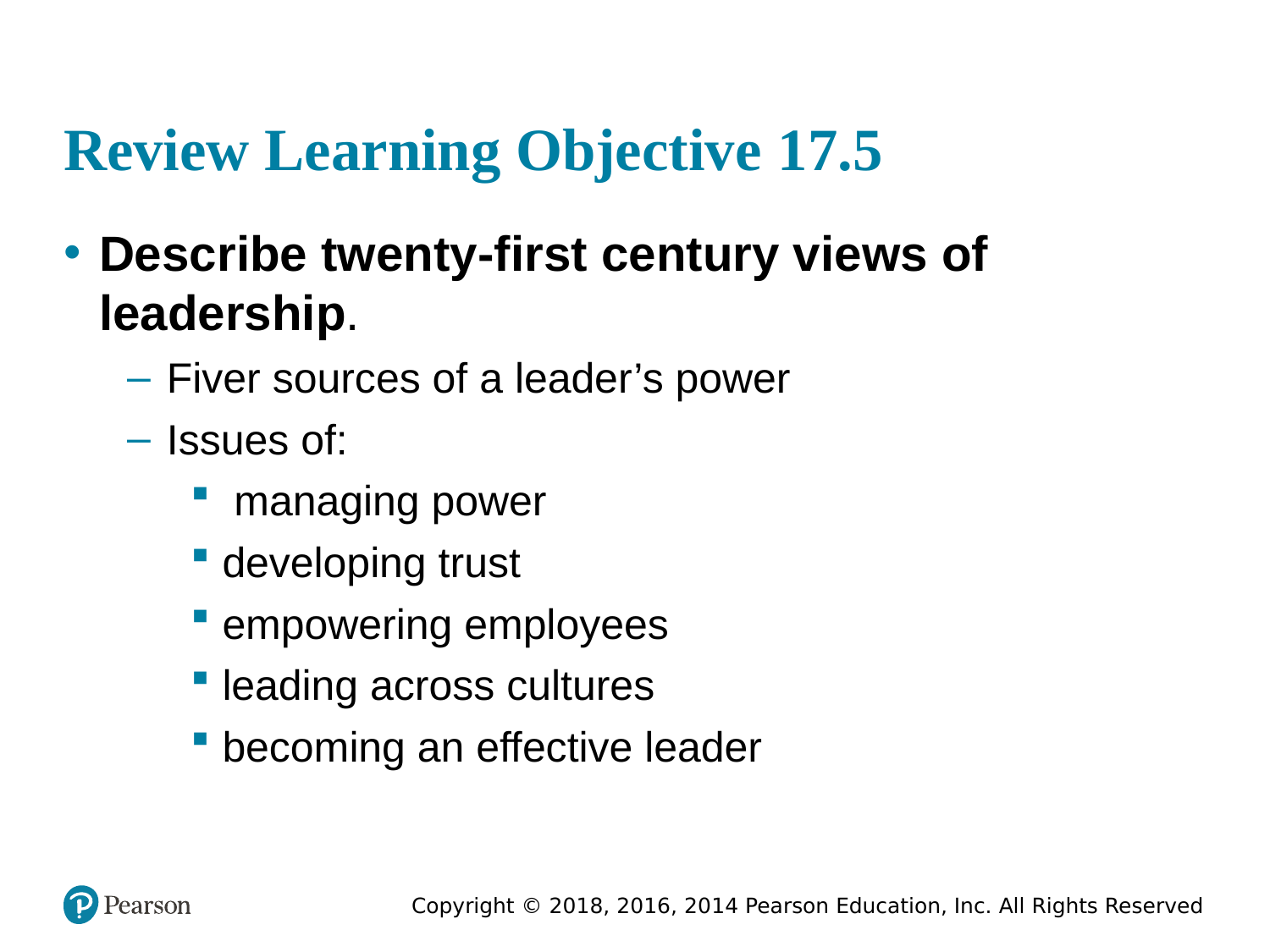

# Review Learning Objective 17.5
Describe twenty-first century views of leadership.
Fiver sources of a leader’s power
Issues of:
 managing power
developing trust
empowering employees
leading across cultures
becoming an effective leader